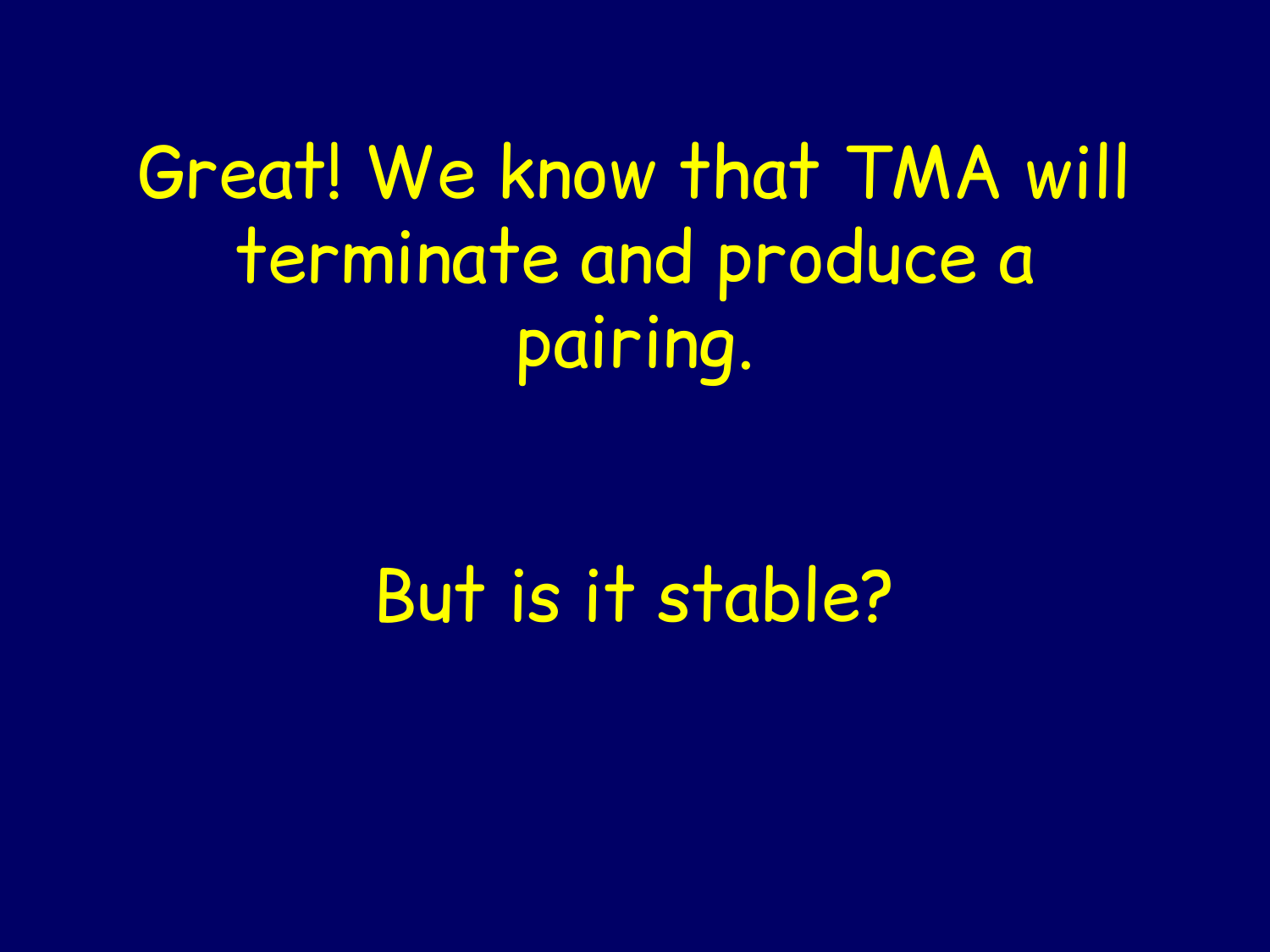

# Great! We know that TMA will terminate and produce a pairing. But is it stable?